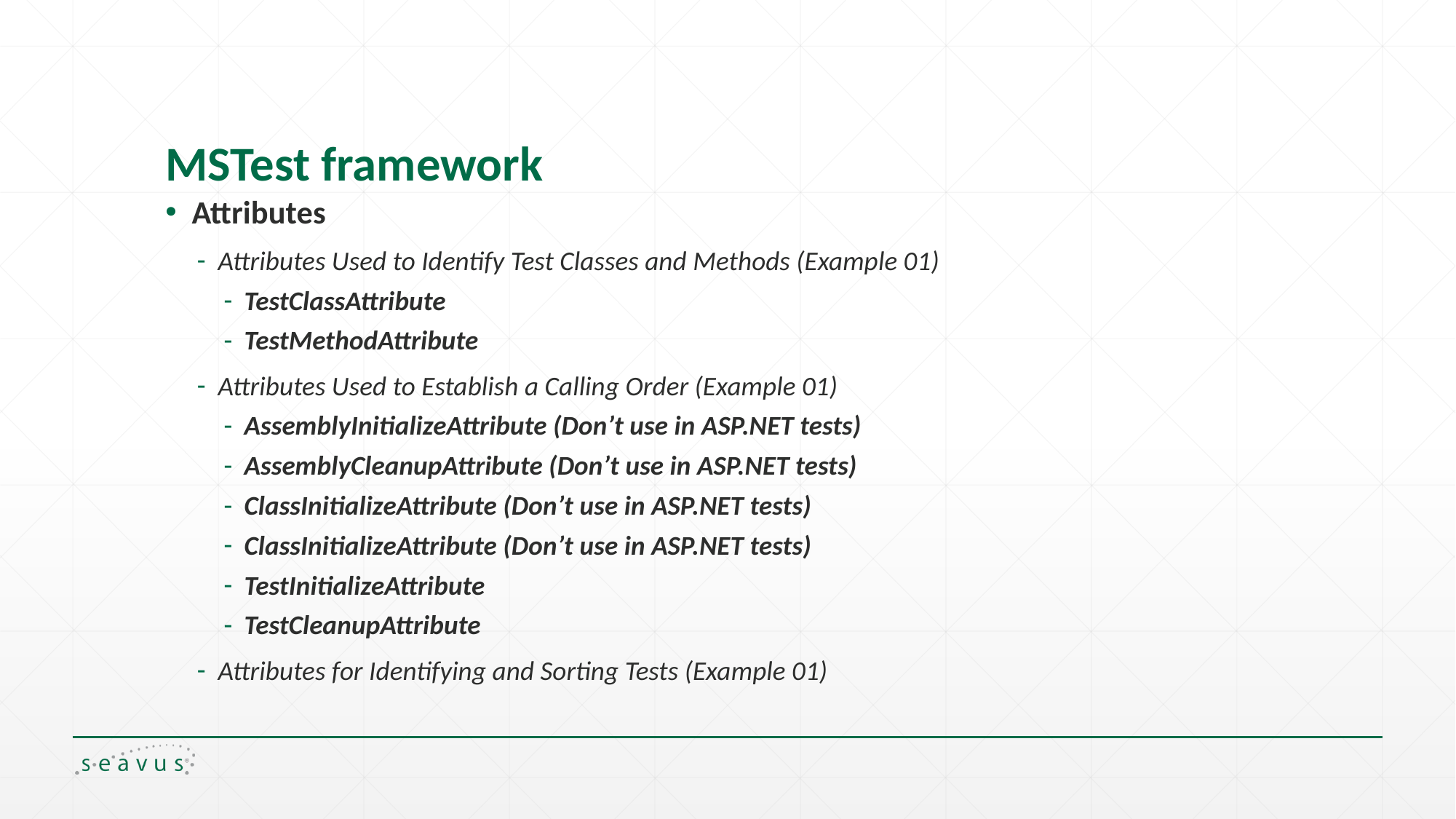

# MSTest framework
Attributes
Attributes Used to Identify Test Classes and Methods (Example 01)
TestClassAttribute
TestMethodAttribute
Attributes Used to Establish a Calling Order (Example 01)
AssemblyInitializeAttribute (Don’t use in ASP.NET tests)
AssemblyCleanupAttribute (Don’t use in ASP.NET tests)
ClassInitializeAttribute (Don’t use in ASP.NET tests)
ClassInitializeAttribute (Don’t use in ASP.NET tests)
TestInitializeAttribute
TestCleanupAttribute
Attributes for Identifying and Sorting Tests (Example 01)